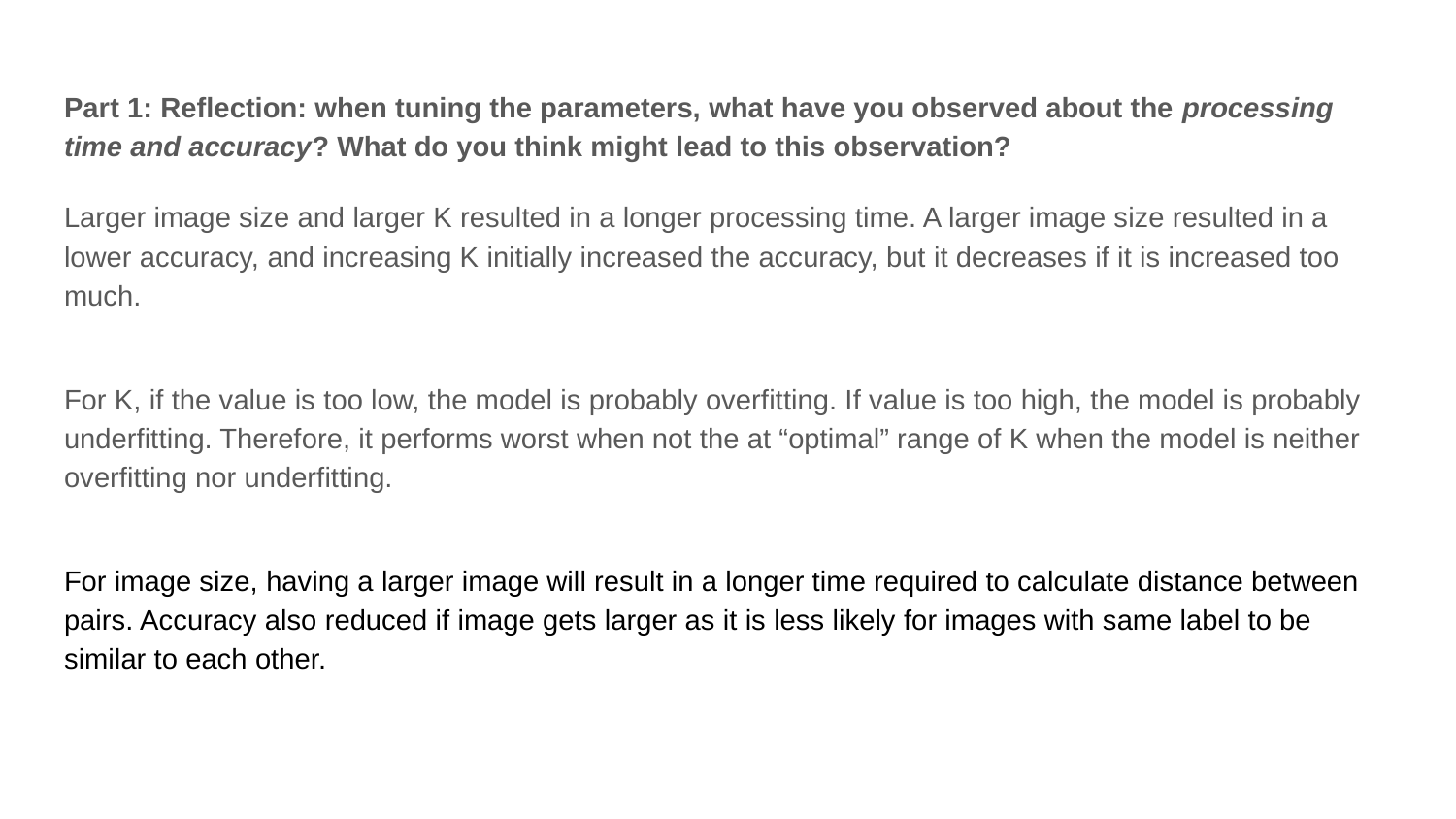

Part 1: Reflection: when tuning the parameters, what have you observed about the processing time and accuracy? What do you think might lead to this observation?
Larger image size and larger K resulted in a longer processing time. A larger image size resulted in a lower accuracy, and increasing K initially increased the accuracy, but it decreases if it is increased too much.
For K, if the value is too low, the model is probably overfitting. If value is too high, the model is probably underfitting. Therefore, it performs worst when not the at “optimal” range of K when the model is neither overfitting nor underfitting.
For image size, having a larger image will result in a longer time required to calculate distance between pairs. Accuracy also reduced if image gets larger as it is less likely for images with same label to be similar to each other.